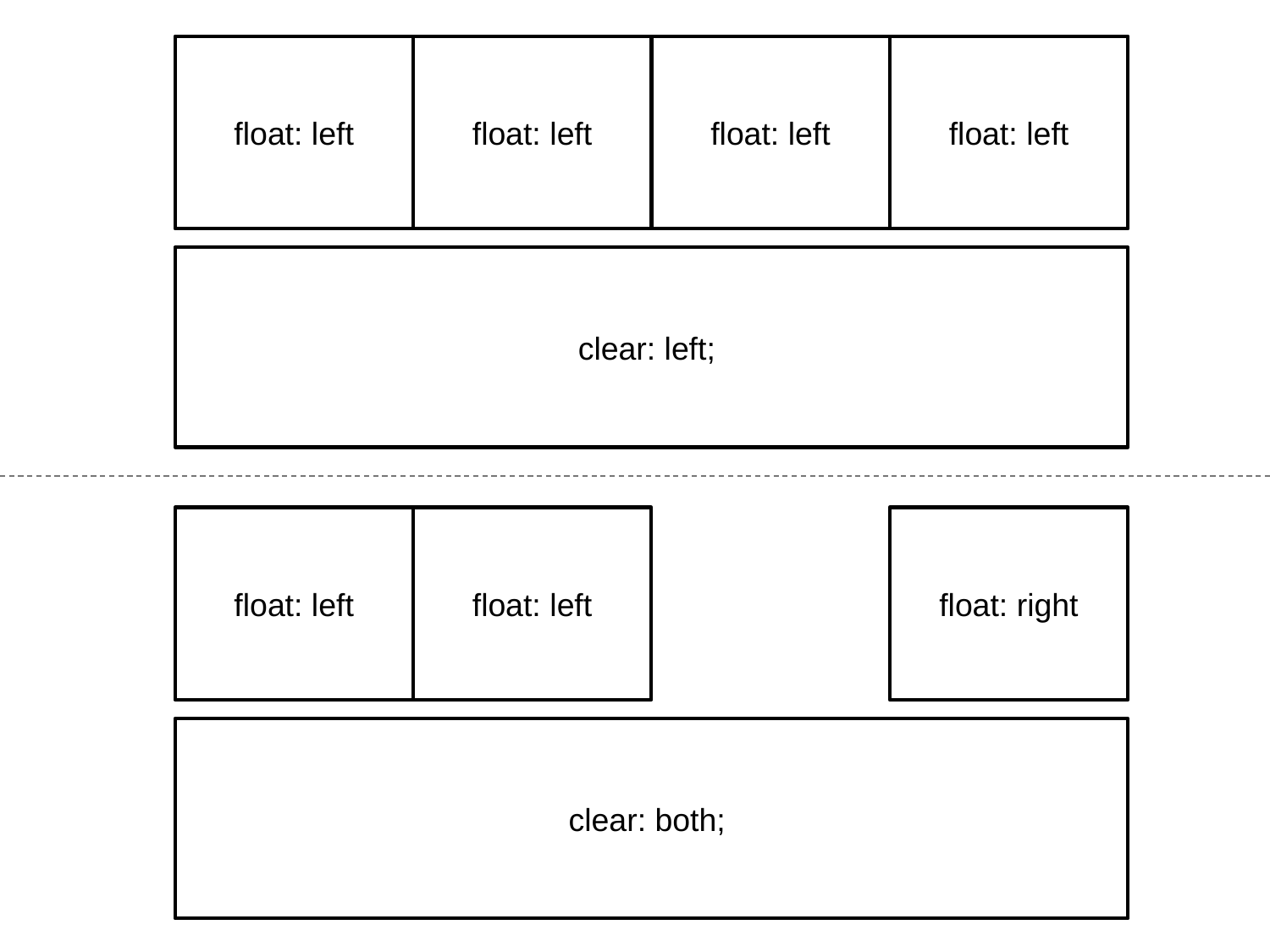

float: left
float: left
float: left
float: left
clear: left;
float: left
float: left
float: right
clear: both;